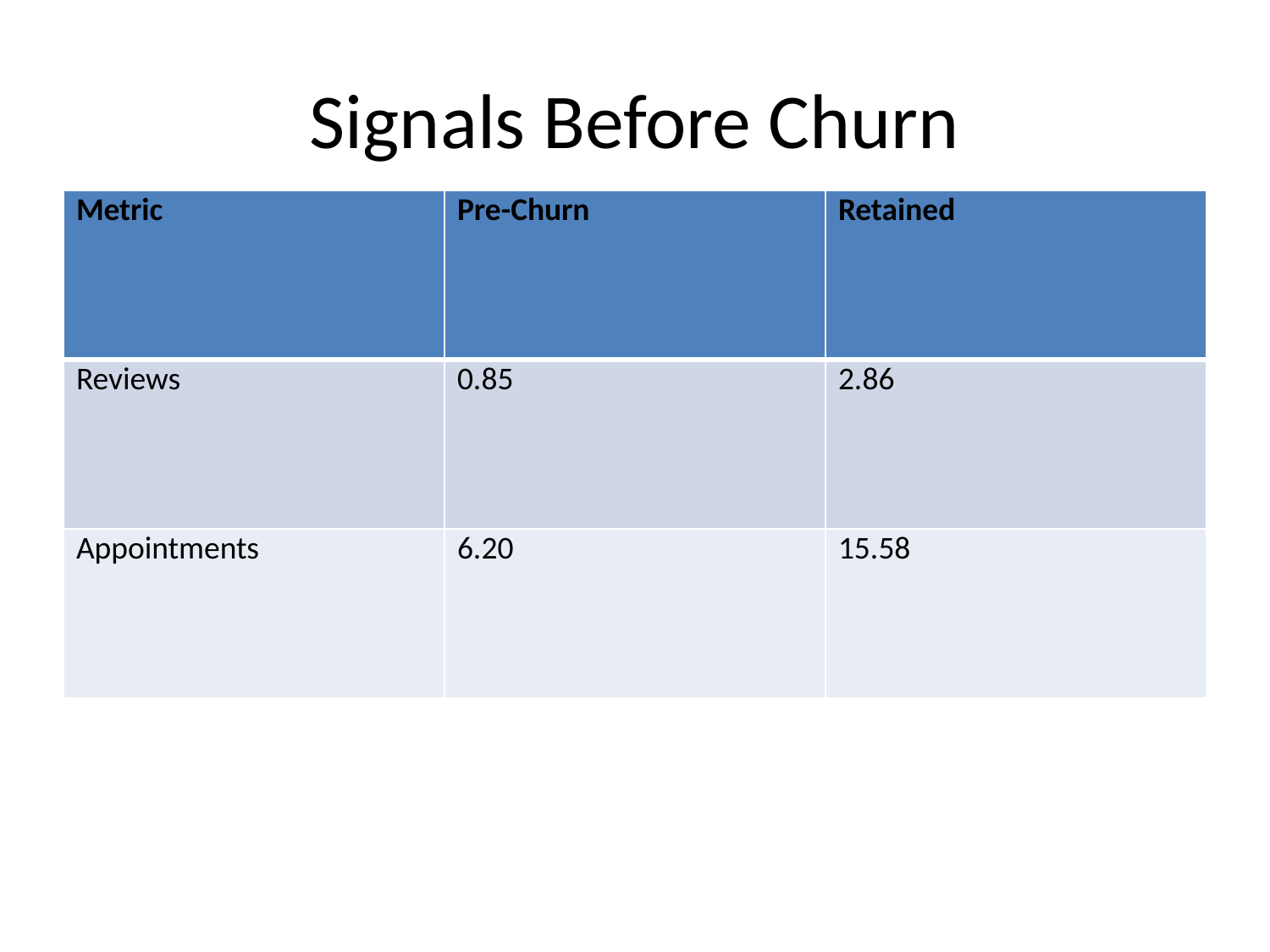

# Signals Before Churn
| Metric | Pre-Churn | Retained |
| --- | --- | --- |
| Reviews | 0.85 | 2.86 |
| Appointments | 6.20 | 15.58 |